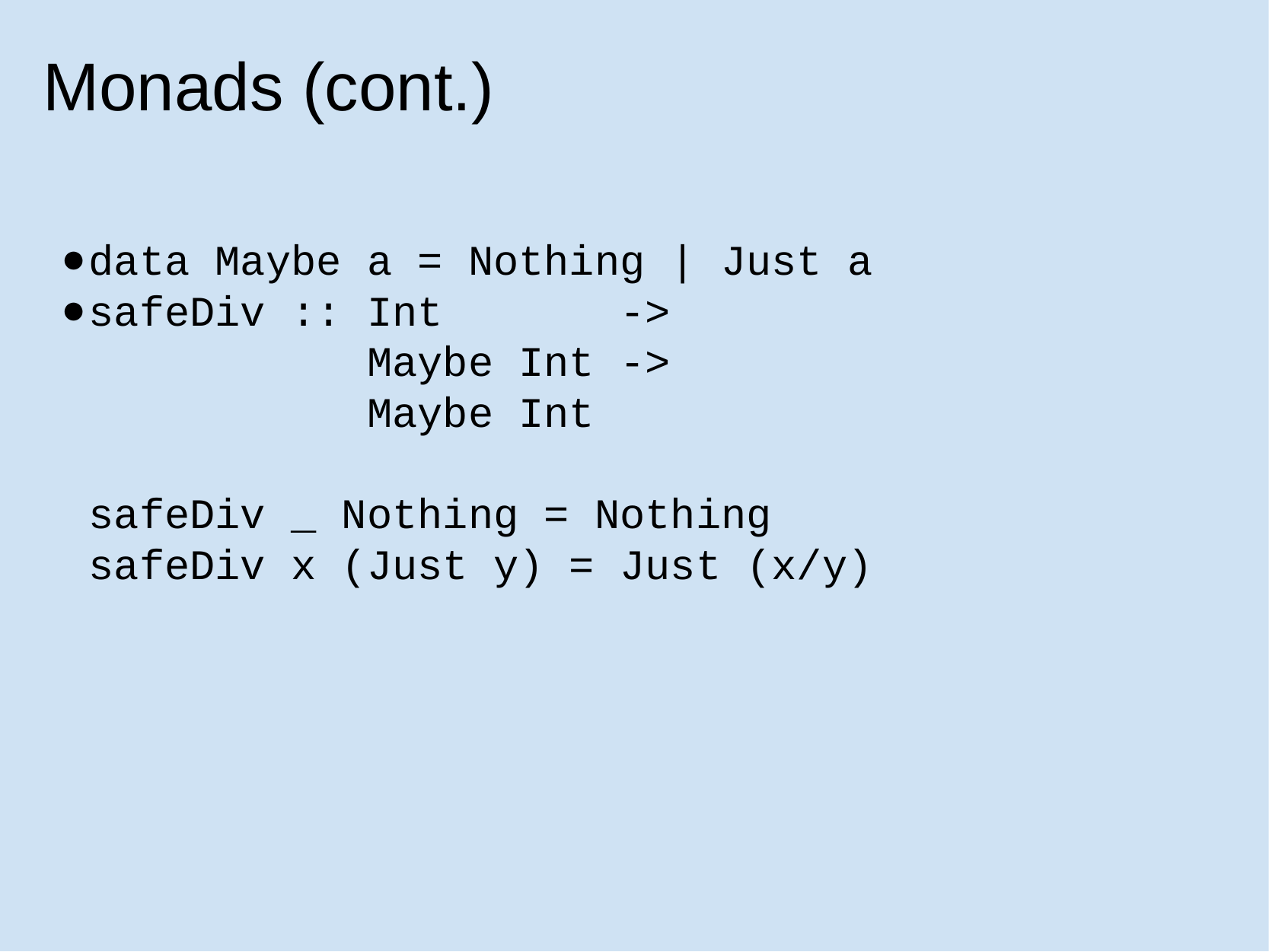

# Monads (cont.)
data Maybe a = Nothing | Just a
safeDiv :: Int       ->
           Maybe Int ->
           Maybe Int
safeDiv _ Nothing = Nothing
safeDiv x (Just y) = Just (x/y)